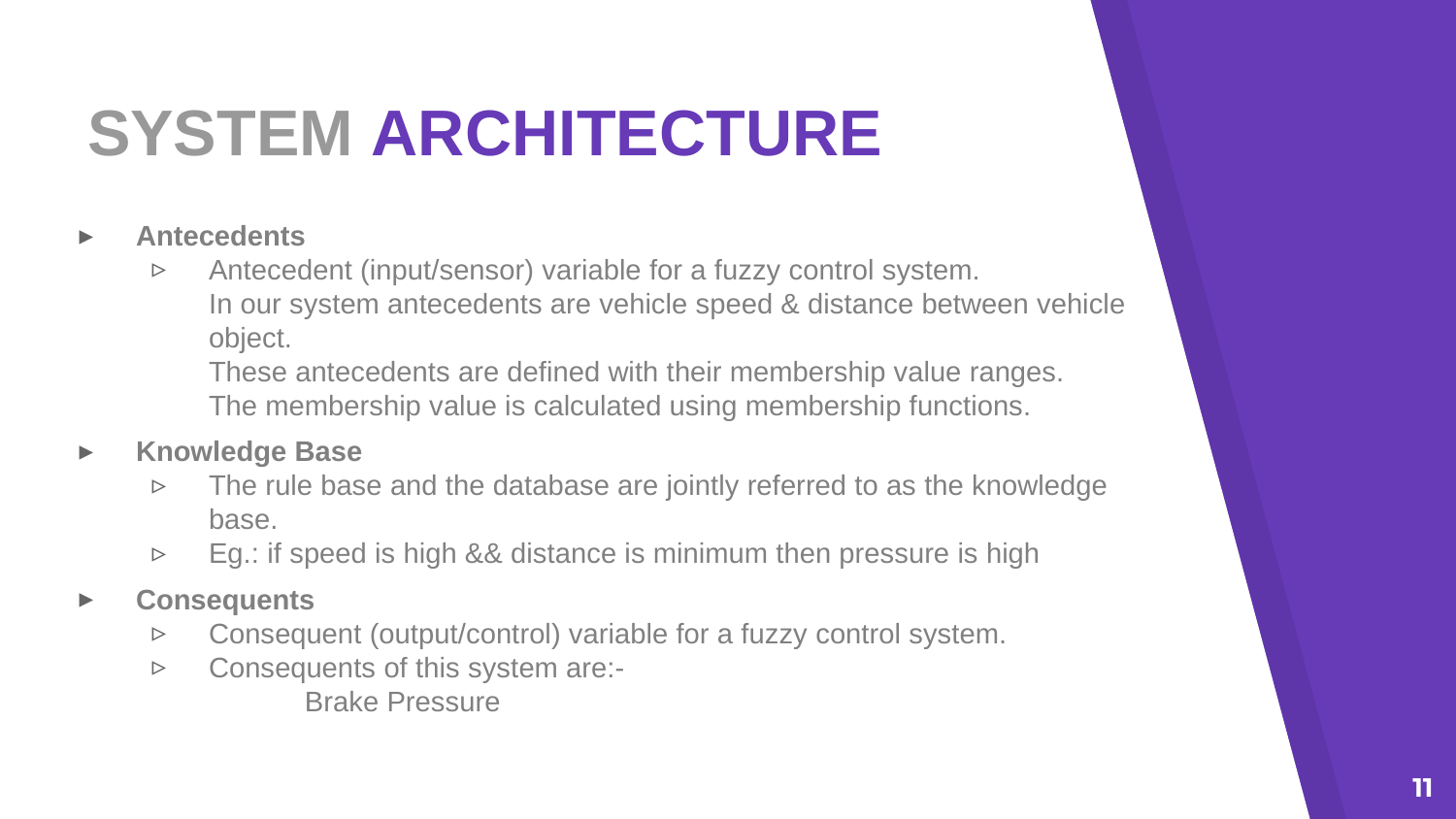

# SYSTEM ARCHITECTURE
Antecedents
Antecedent (input/sensor) variable for a fuzzy control system.
In our system antecedents are vehicle speed & distance between vehicle object.
These antecedents are defined with their membership value ranges.
The membership value is calculated using membership functions.
Knowledge Base
The rule base and the database are jointly referred to as the knowledge base.
Eg.: if speed is high && distance is minimum then pressure is high
Consequents
Consequent (output/control) variable for a fuzzy control system.
Consequents of this system are:-
            Brake Pressure

11